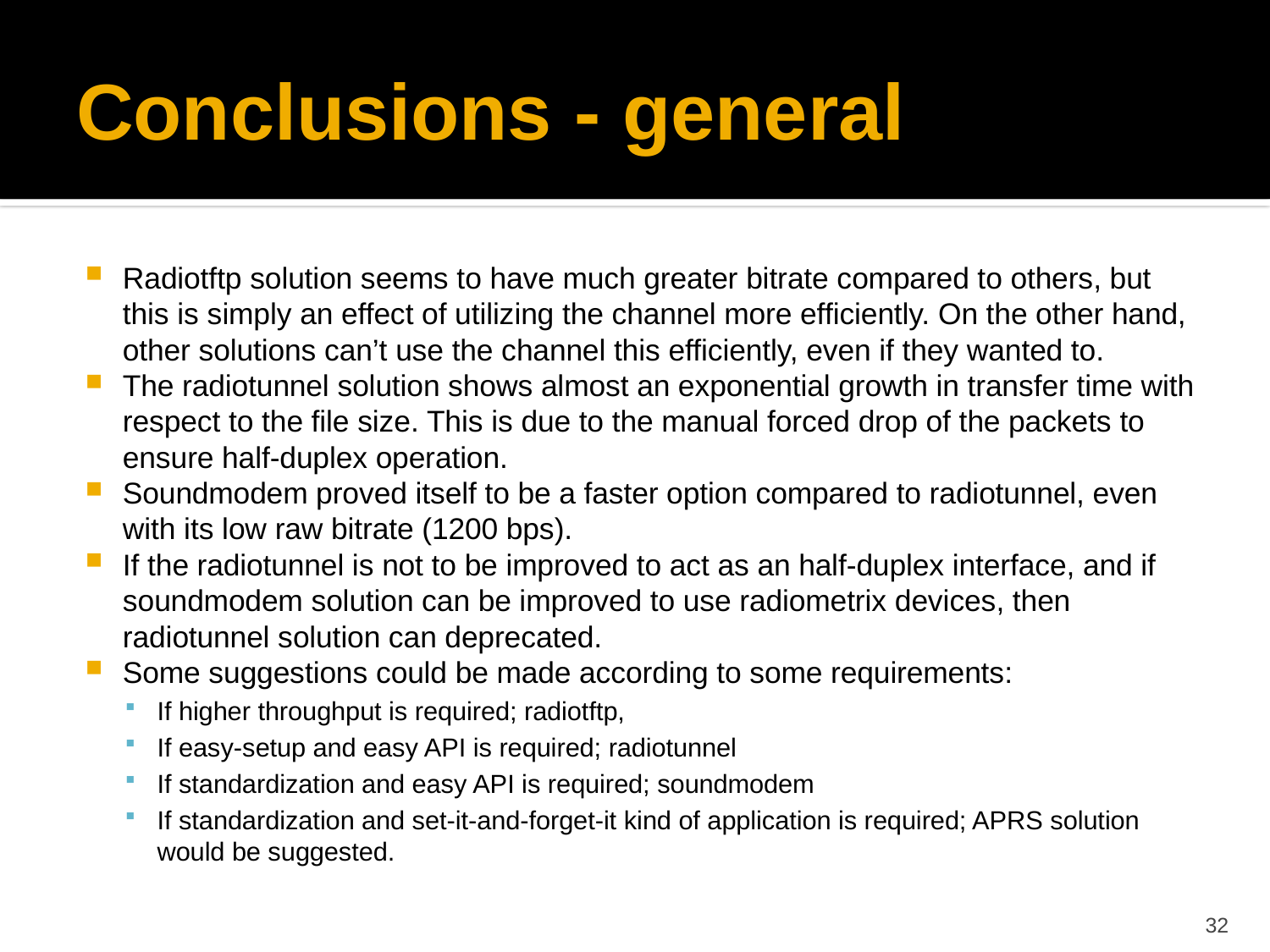

# Conclusions - general
Radiotftp solution seems to have much greater bitrate compared to others, but this is simply an effect of utilizing the channel more efficiently. On the other hand, other solutions can’t use the channel this efficiently, even if they wanted to.
The radiotunnel solution shows almost an exponential growth in transfer time with respect to the file size. This is due to the manual forced drop of the packets to ensure half-duplex operation.
Soundmodem proved itself to be a faster option compared to radiotunnel, even with its low raw bitrate (1200 bps).
If the radiotunnel is not to be improved to act as an half-duplex interface, and if soundmodem solution can be improved to use radiometrix devices, then radiotunnel solution can deprecated.
Some suggestions could be made according to some requirements:
If higher throughput is required; radiotftp,
If easy-setup and easy API is required; radiotunnel
If standardization and easy API is required; soundmodem
If standardization and set-it-and-forget-it kind of application is required; APRS solution would be suggested.

32